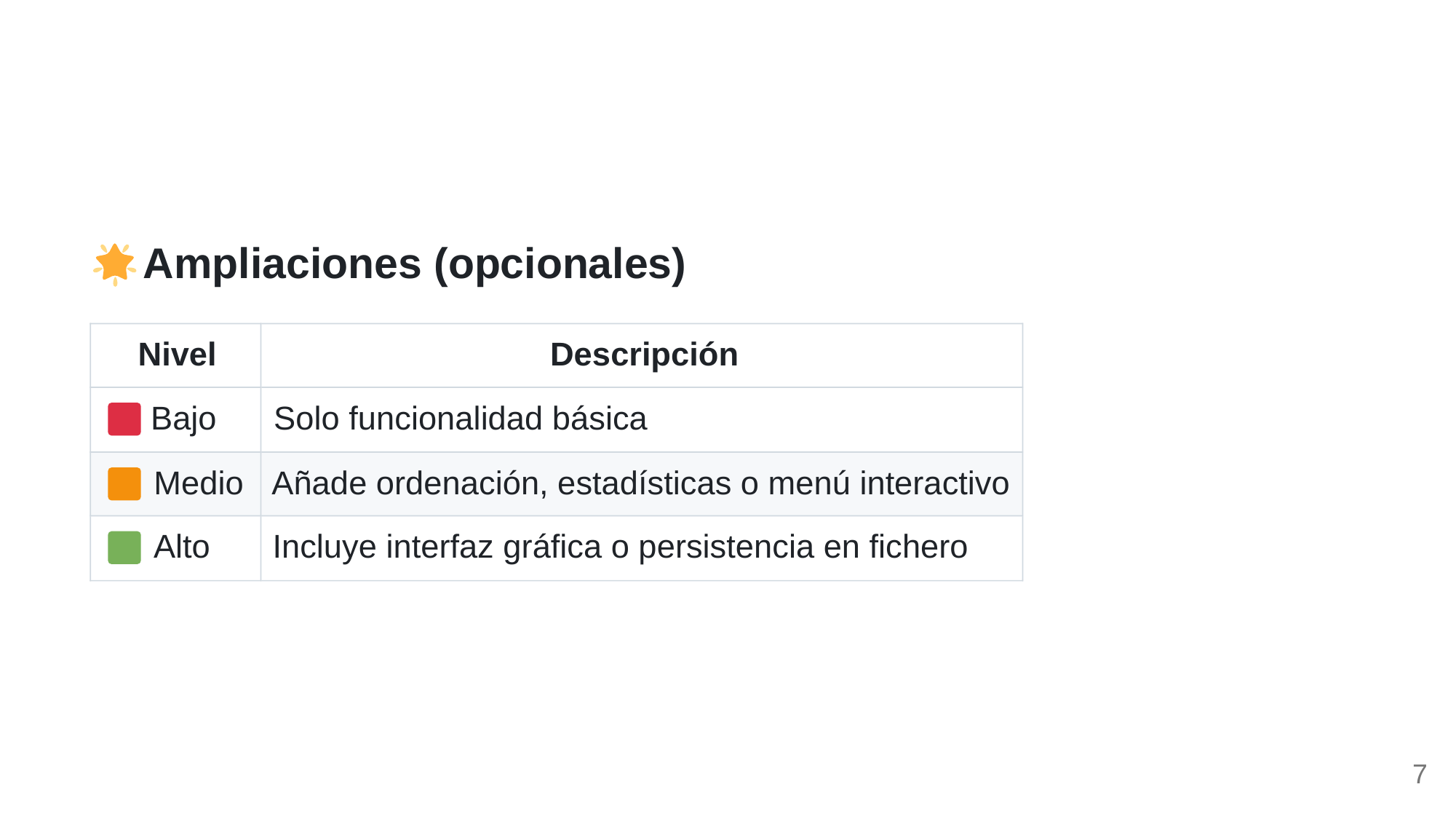

Ampliaciones (opcionales)

Nivel
Descripción

 Bajo
Solo funcionalidad básica

 Medio
Añade ordenación, estadísticas o menú interactivo

 Alto
Incluye interfaz gráfica o persistencia en fichero

7